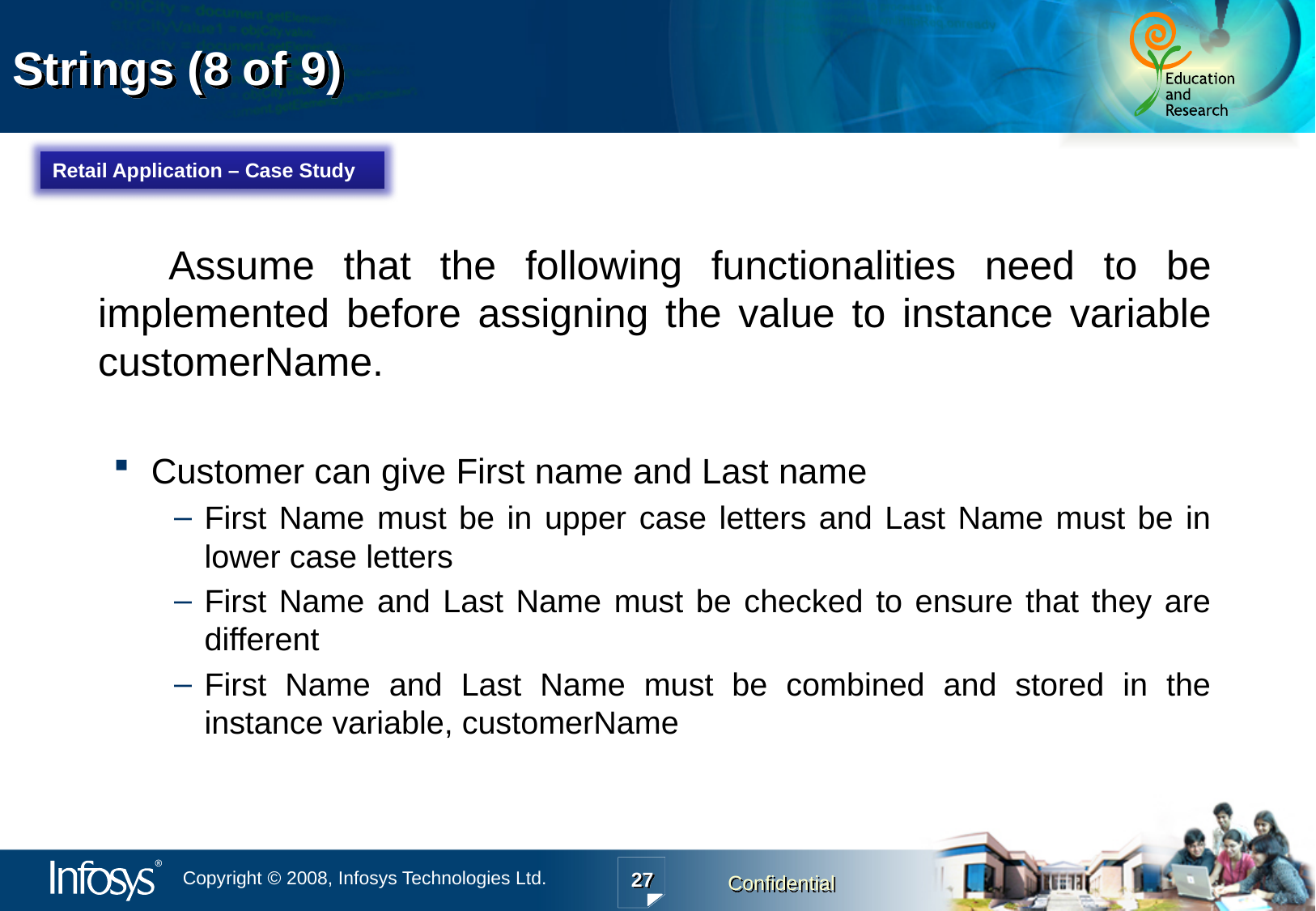

Strings (8 of 9)
Retail Application – Case Study
    Assume that the following functionalities need to be implemented before assigning the value to instance variable customerName.

Customer can give First name and Last name
First Name must be in upper case letters and Last Name must be in lower case letters
First Name and Last Name must be checked to ensure that they are different
First Name and Last Name must be combined and stored in the instance variable, customerName

27